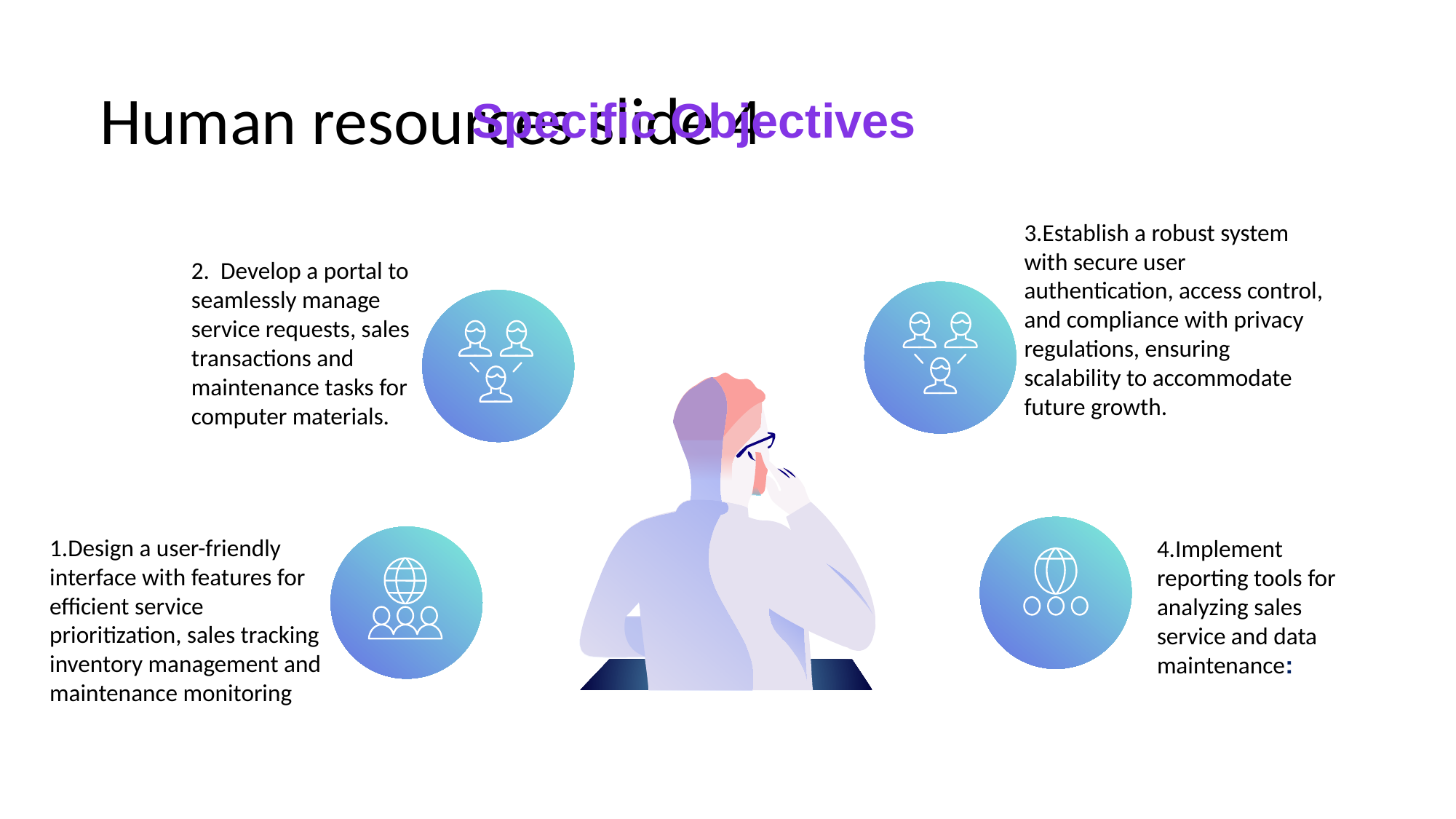

# Human resources slide 4
	Specific Objectives
3.Establish a robust system with secure user authentication, access control, and compliance with privacy regulations, ensuring scalability to accommodate future growth.

2.  Develop a portal to seamlessly manage service requests, sales transactions and maintenance tasks for computer materials.

1.Design a user-friendly interface with features for efficient service prioritization, sales tracking inventory management and maintenance monitoring

4.Implement reporting tools for analyzing sales service and data maintenance: